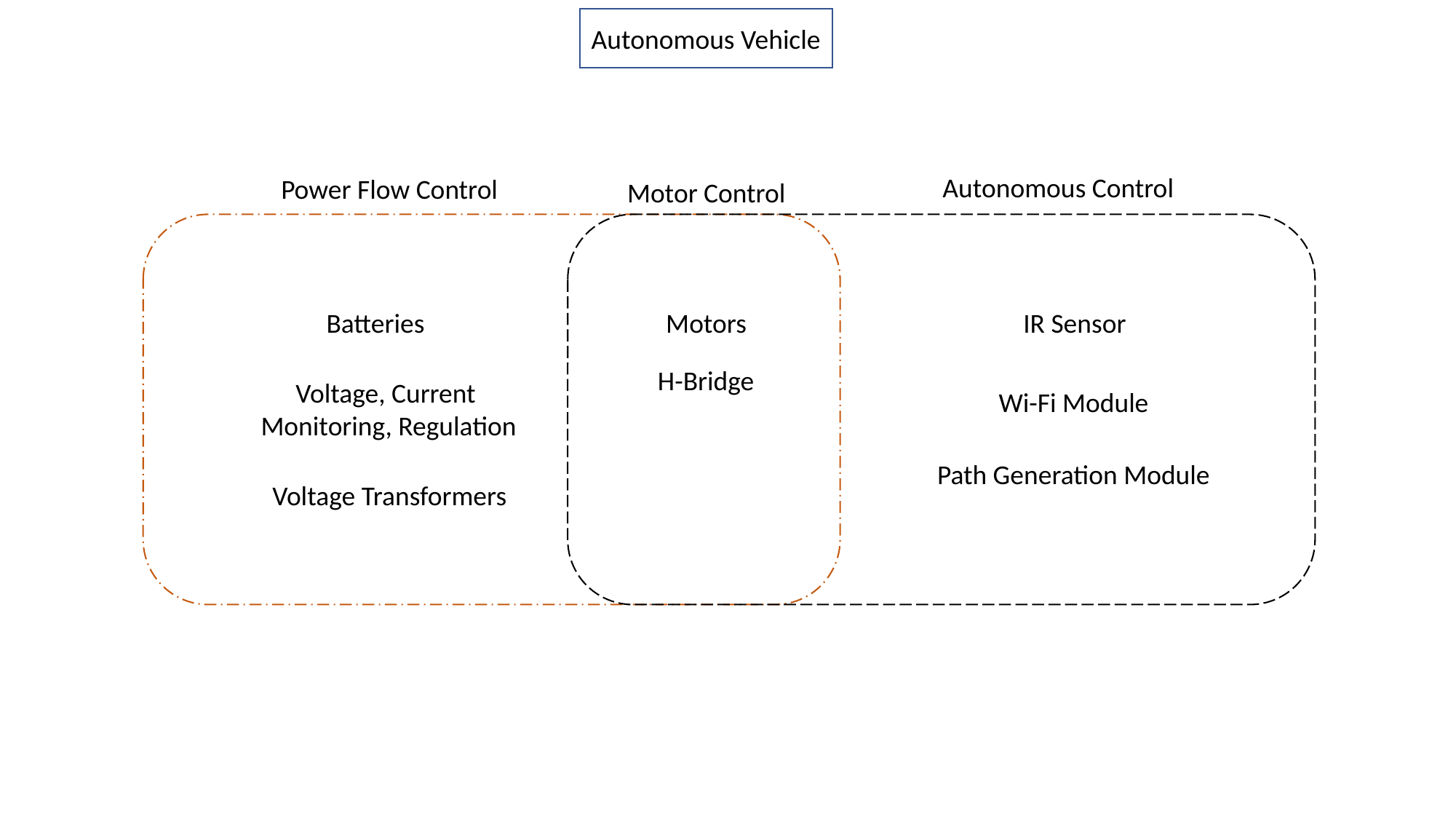

Autonomous Vehicle
Autonomous Control
Power Flow Control
Motor Control

Batteries
Motors
IR Sensor
H-Bridge
Voltage, Current
Monitoring, Regulation
Wi-Fi Module
Path Generation Module
Voltage Transformers